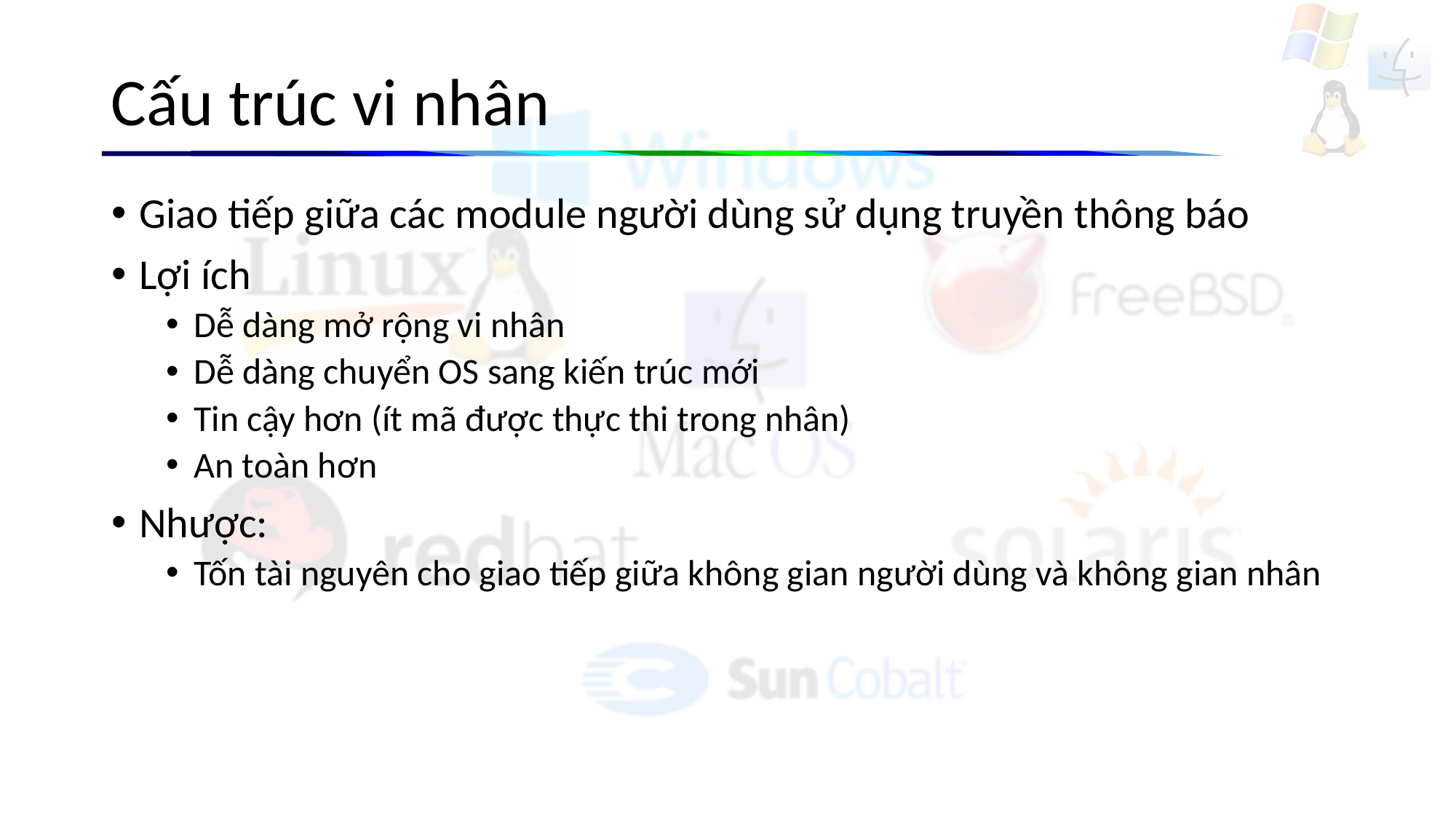

# Cấu trúc vi nhân
Giao tiếp giữa các module người dùng sử dụng truyền thông báo
Lợi ích
Dễ dàng mở rộng vi nhân
Dễ dàng chuyển OS sang kiến trúc mới
Tin cậy hơn (ít mã được thực thi trong nhân)
An toàn hơn
Nhược:
Tốn tài nguyên cho giao tiếp giữa không gian người dùng và không gian nhân